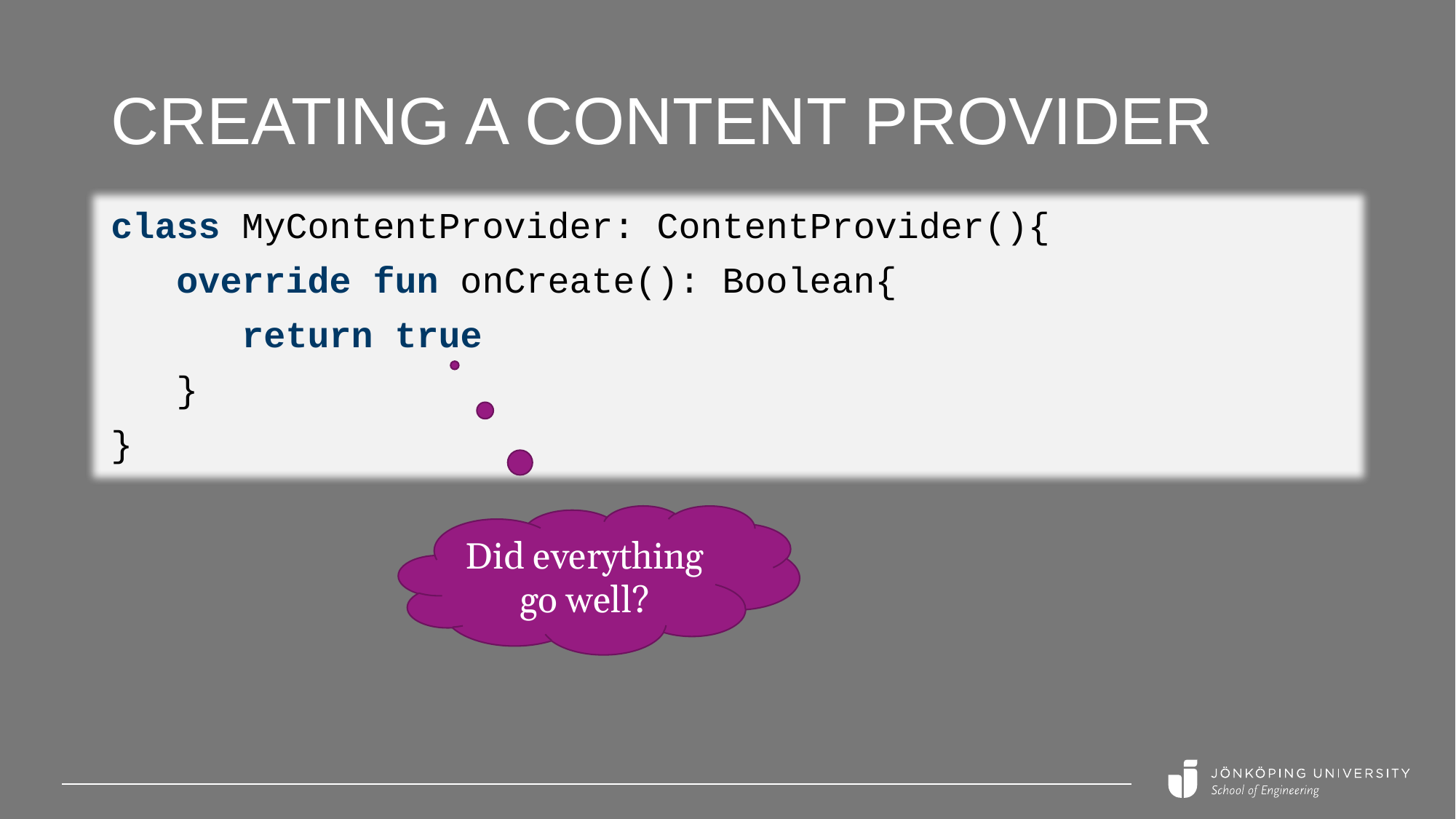

# Creating a content provider
class MyContentProvider: ContentProvider(){
   override fun onCreate(): Boolean{
      return true
   }
}
Did everything go well?